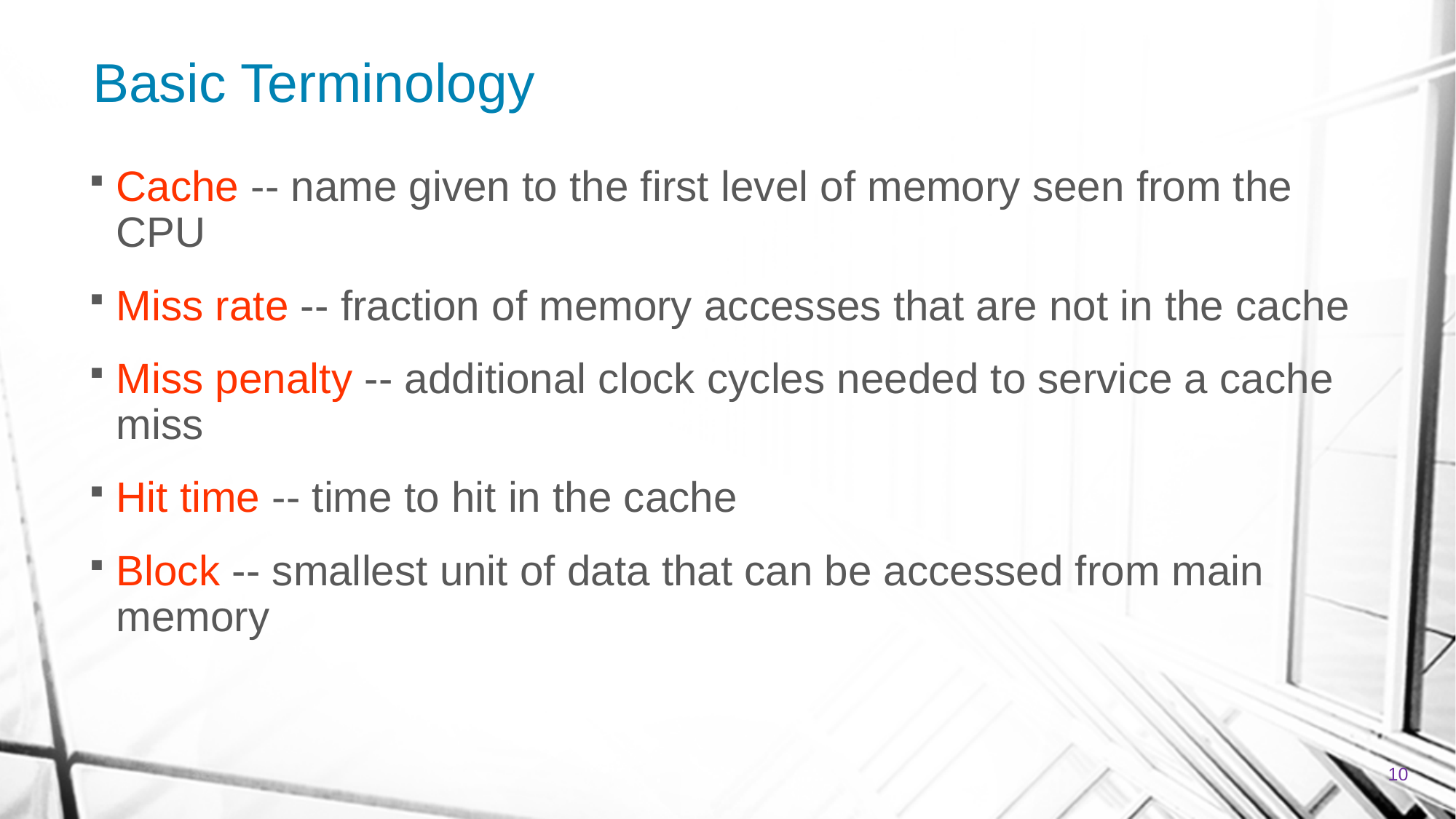

# Basic Terminology
Cache -- name given to the first level of memory seen from the CPU
Miss rate -- fraction of memory accesses that are not in the cache
Miss penalty -- additional clock cycles needed to service a cache miss
Hit time -- time to hit in the cache
Block -- smallest unit of data that can be accessed from main memory